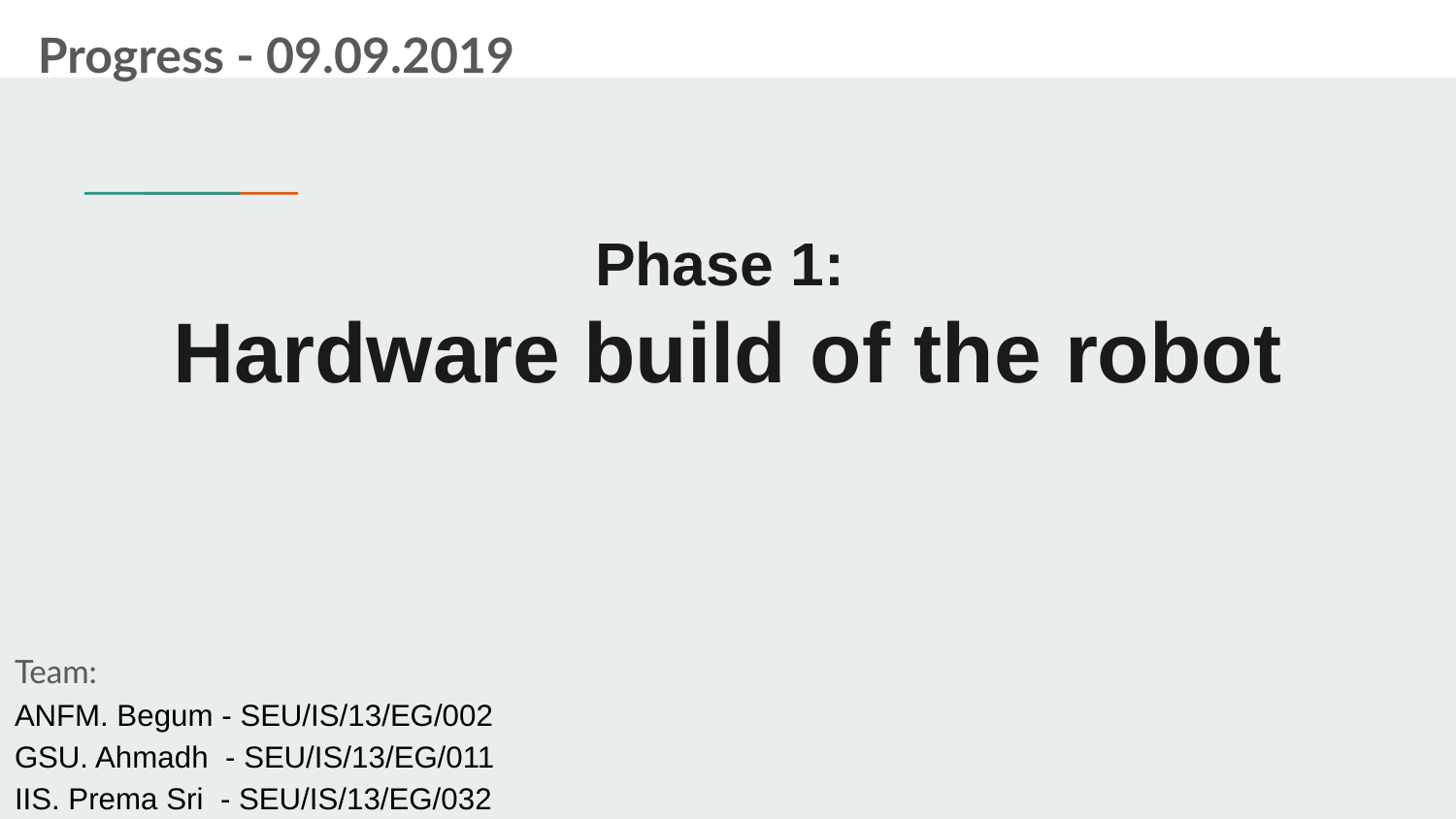

Progress - 09.09.2019
# Phase 1:
Hardware build of the robot

Team:
ANFM. Begum - SEU/IS/13/EG/002
GSU. Ahmadh  - SEU/IS/13/EG/011
IIS. Prema Sri  - SEU/IS/13/EG/032